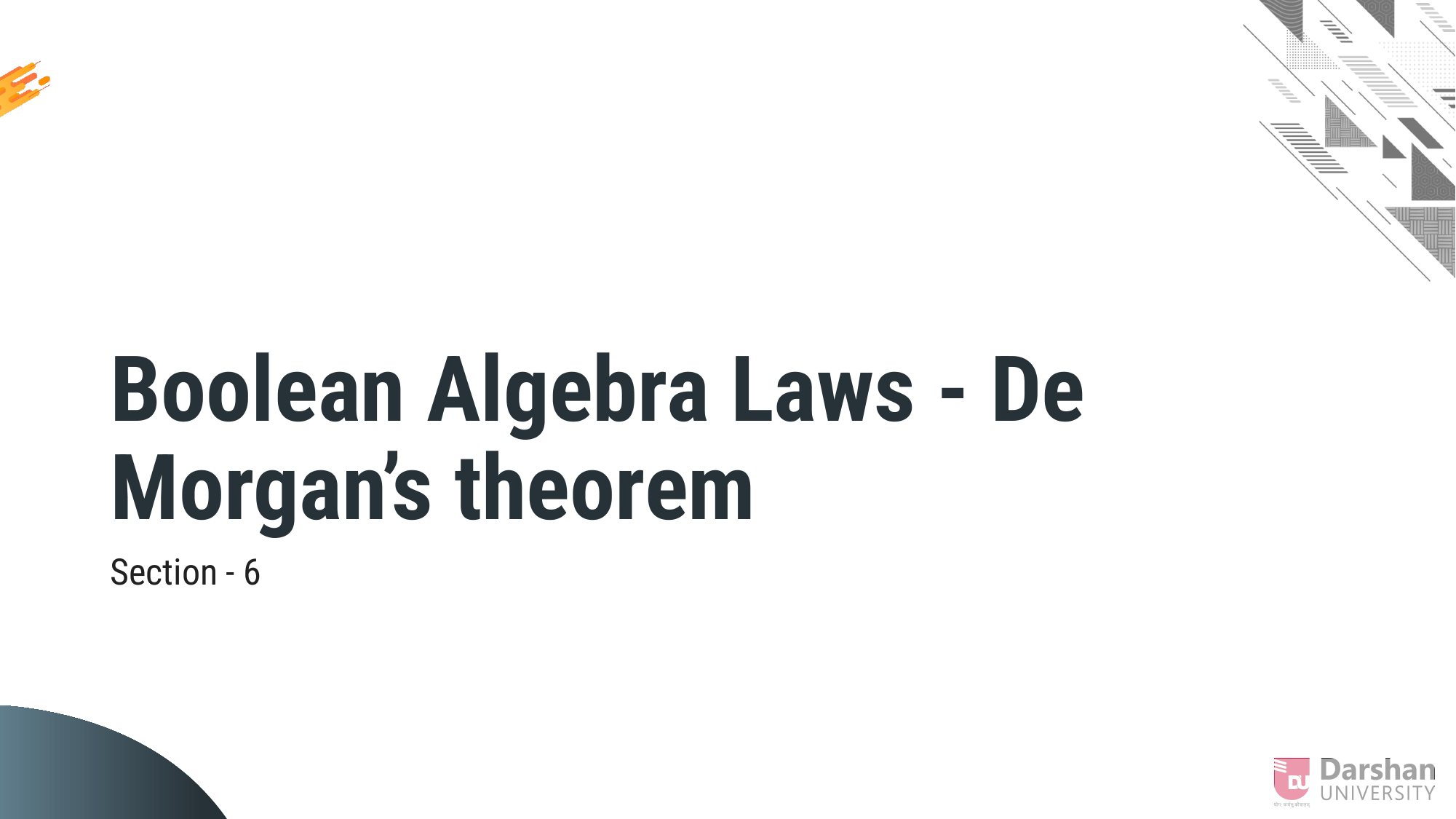

# Boolean Algebra Laws - De Morgan’s theorem
Section - 6